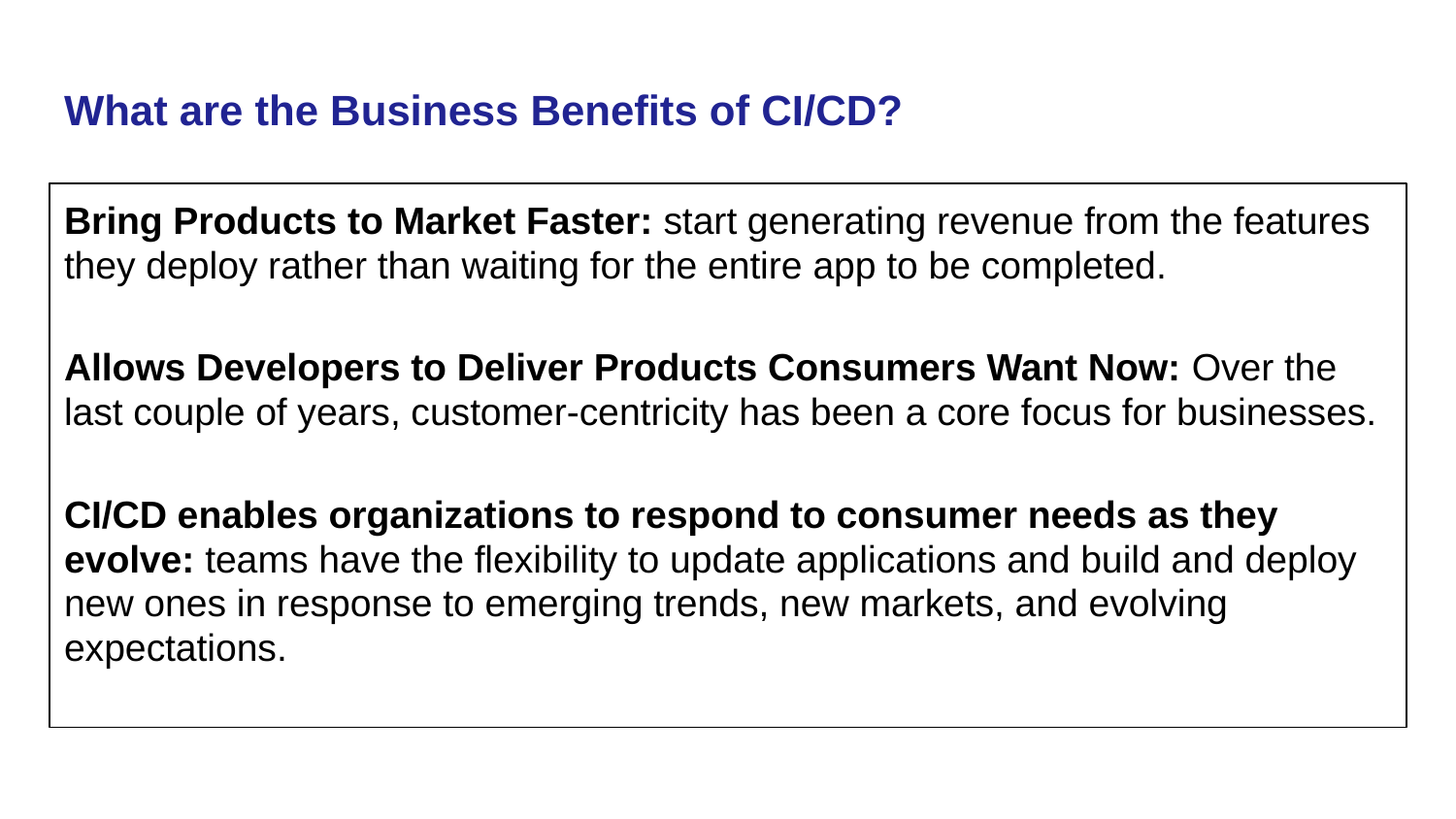

# What are the Business Benefits of CI/CD?

Bring Products to Market Faster: start generating revenue from the features they deploy rather than waiting for the entire app to be completed.

Allows Developers to Deliver Products Consumers Want Now: Over the last couple of years, customer-centricity has been a core focus for businesses.

CI/CD enables organizations to respond to consumer needs as they evolve: teams have the flexibility to update applications and build and deploy new ones in response to emerging trends, new markets, and evolving expectations.